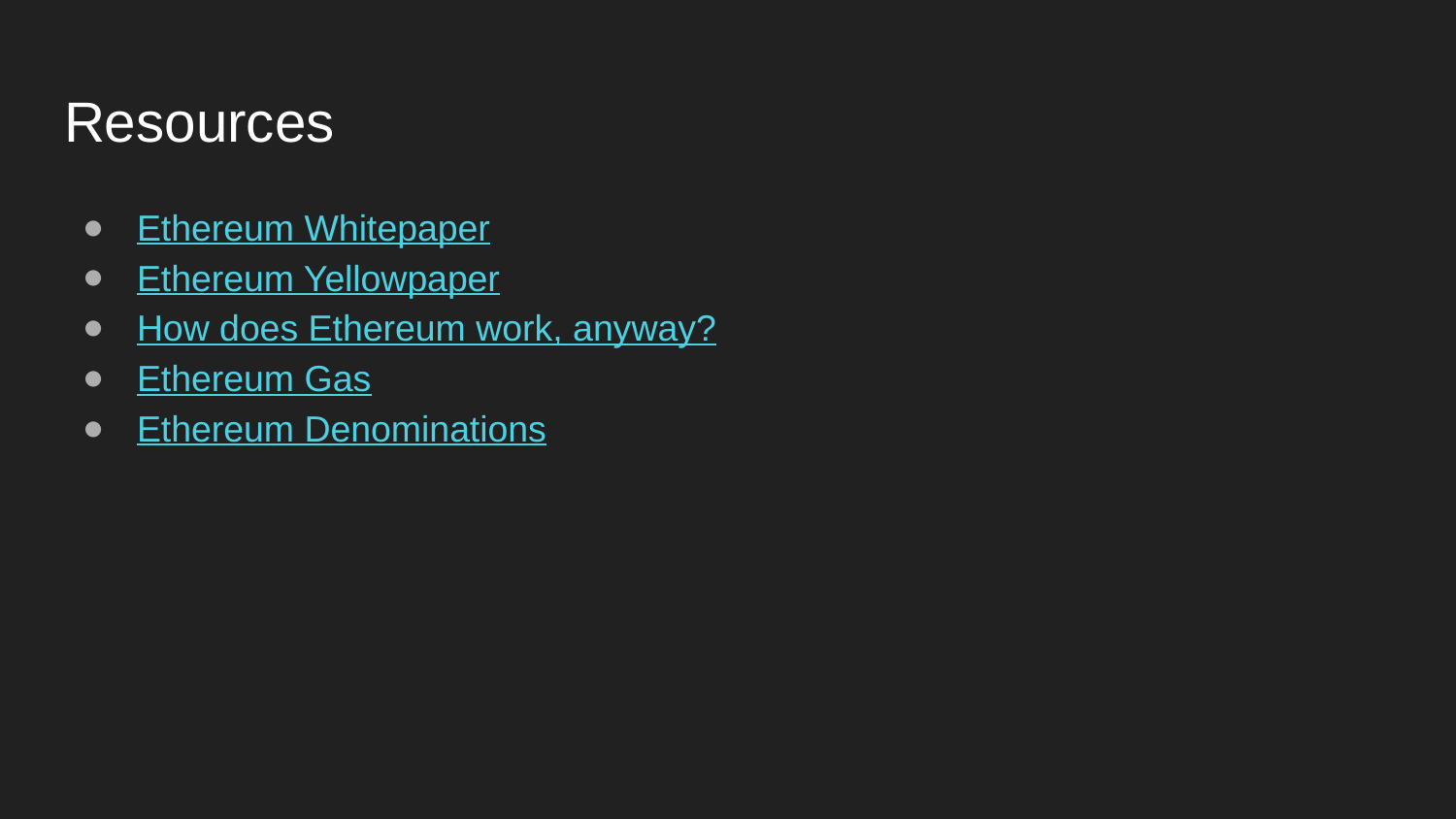

# Resources
Ethereum Whitepaper
Ethereum Yellowpaper
How does Ethereum work, anyway?
Ethereum Gas
Ethereum Denominations